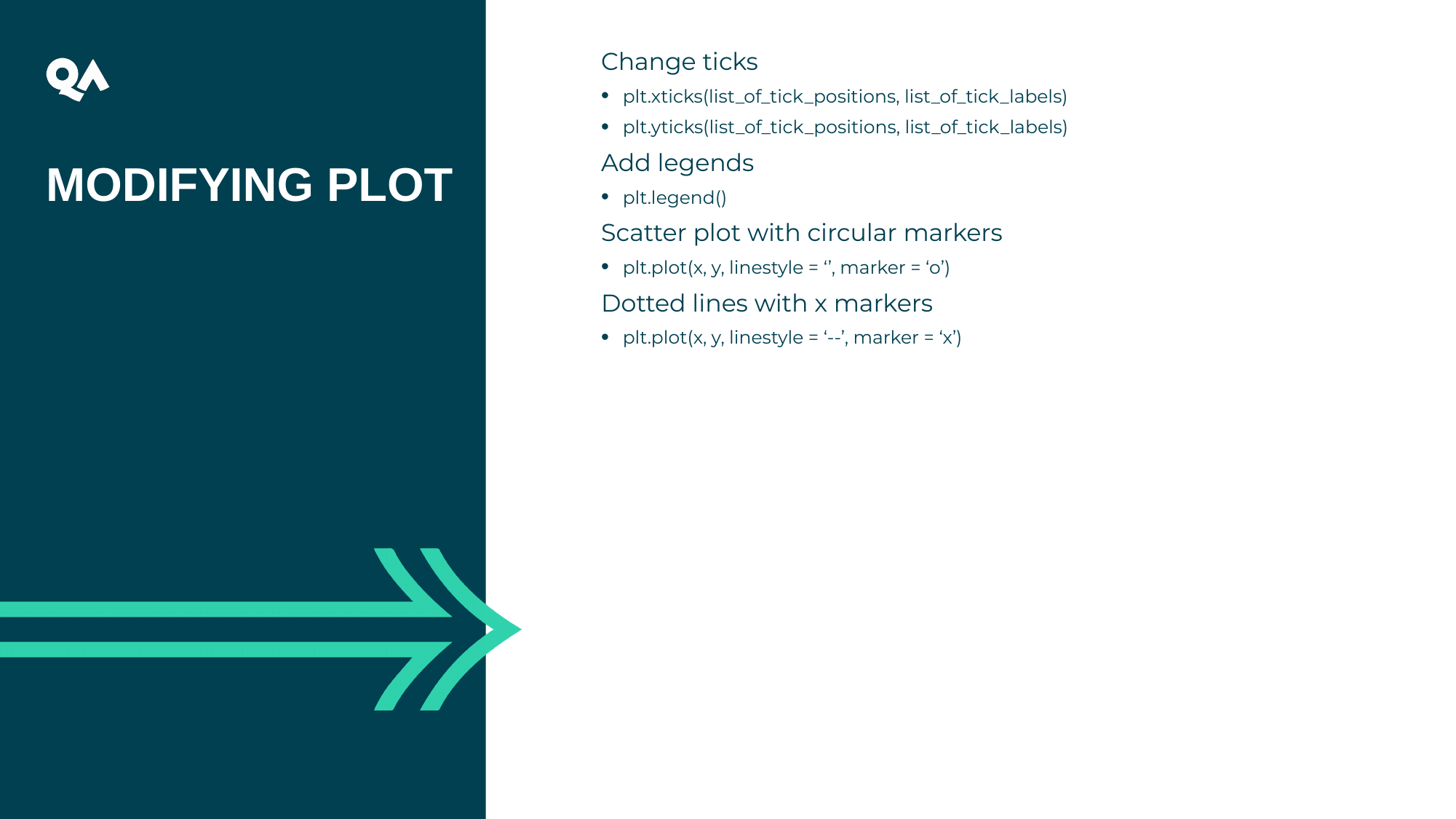

31
Change ticks
plt.xticks(list_of_tick_positions, list_of_tick_labels)
plt.yticks(list_of_tick_positions, list_of_tick_labels)
Add legends
plt.legend()
Scatter plot with circular markers
plt.plot(x, y, linestyle = ‘’, marker = ‘o’)
Dotted lines with x markers
plt.plot(x, y, linestyle = ‘--’, marker = ‘x’)
# Modifying Plot